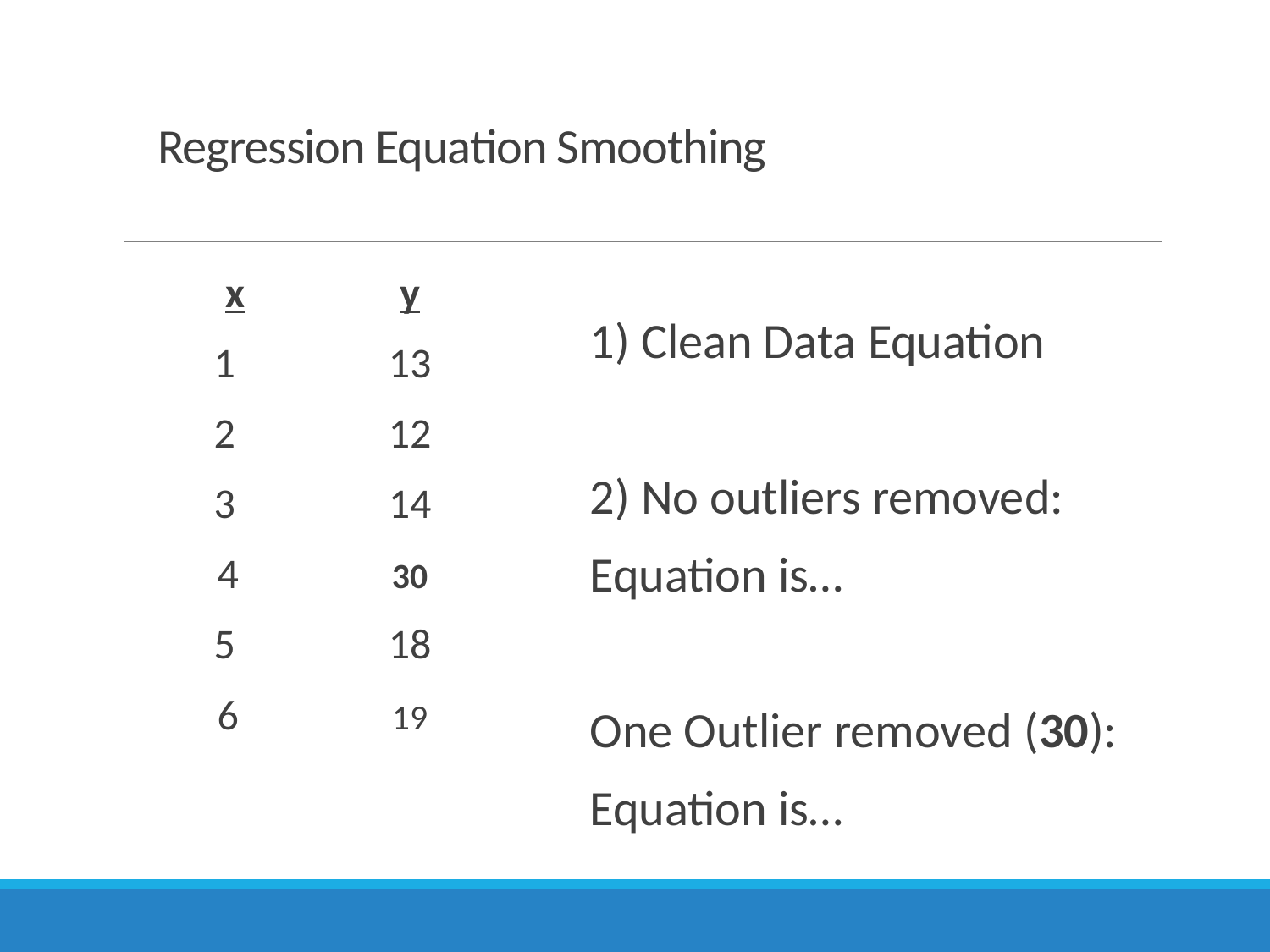

# Regression Equation Smoothing

1) Clean Data Equation

2) No outliers removed:
Equation is…

One Outlier removed (30):
Equation is…

x		y
1		13
2		12
3		14
4		30
5		18
6		19